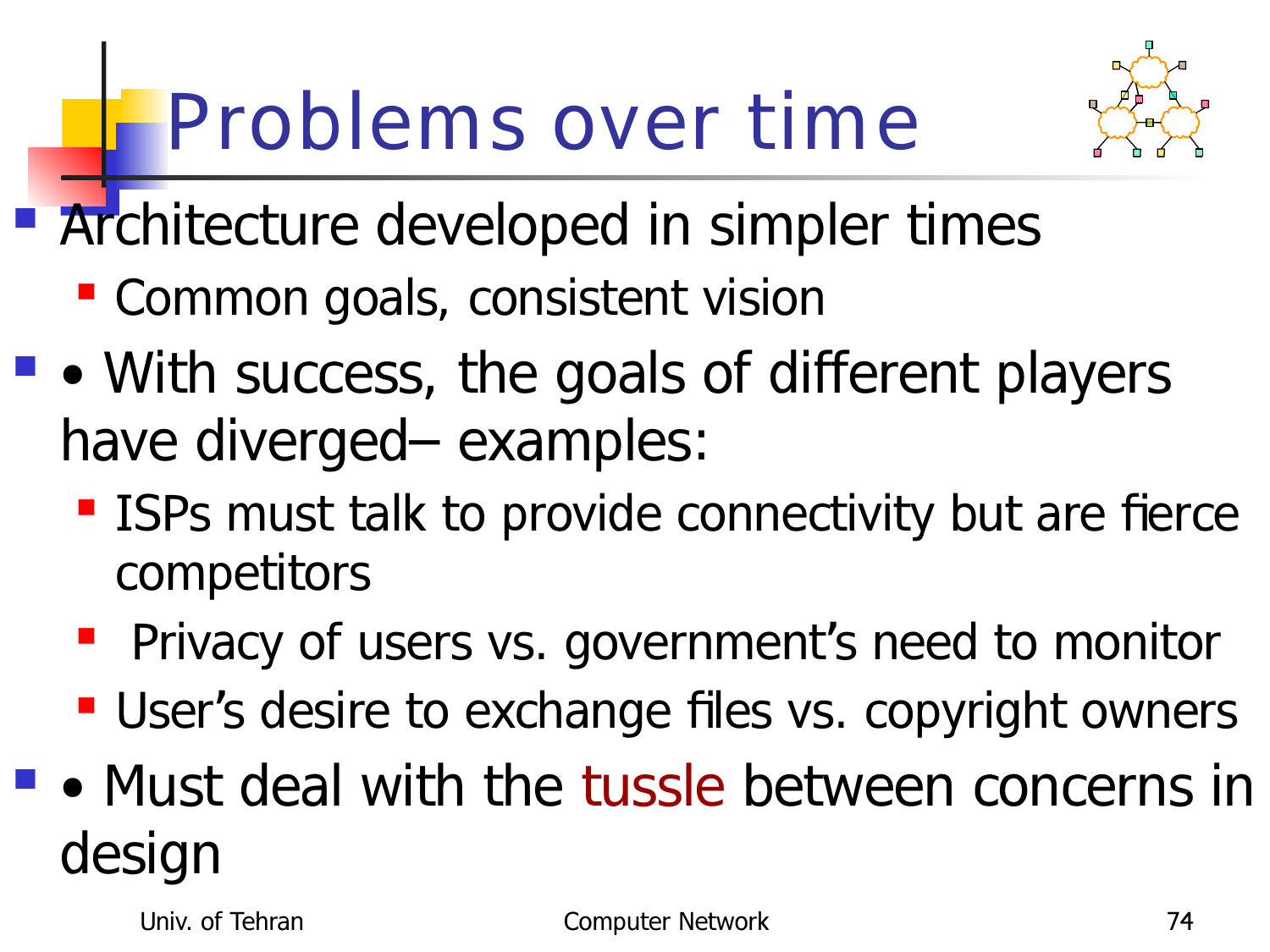

# Problems over time
Architecture developed in simpler times
Common goals, consistent vision
• With success, the goals of different players have diverged– examples:
ISPs must talk to provide connectivity but are fierce competitors
 Privacy of users vs. government’s need to monitor
User’s desire to exchange files vs. copyright owners
• Must deal with the tussle between concerns in design
Univ. of Tehran
Computer Network
74